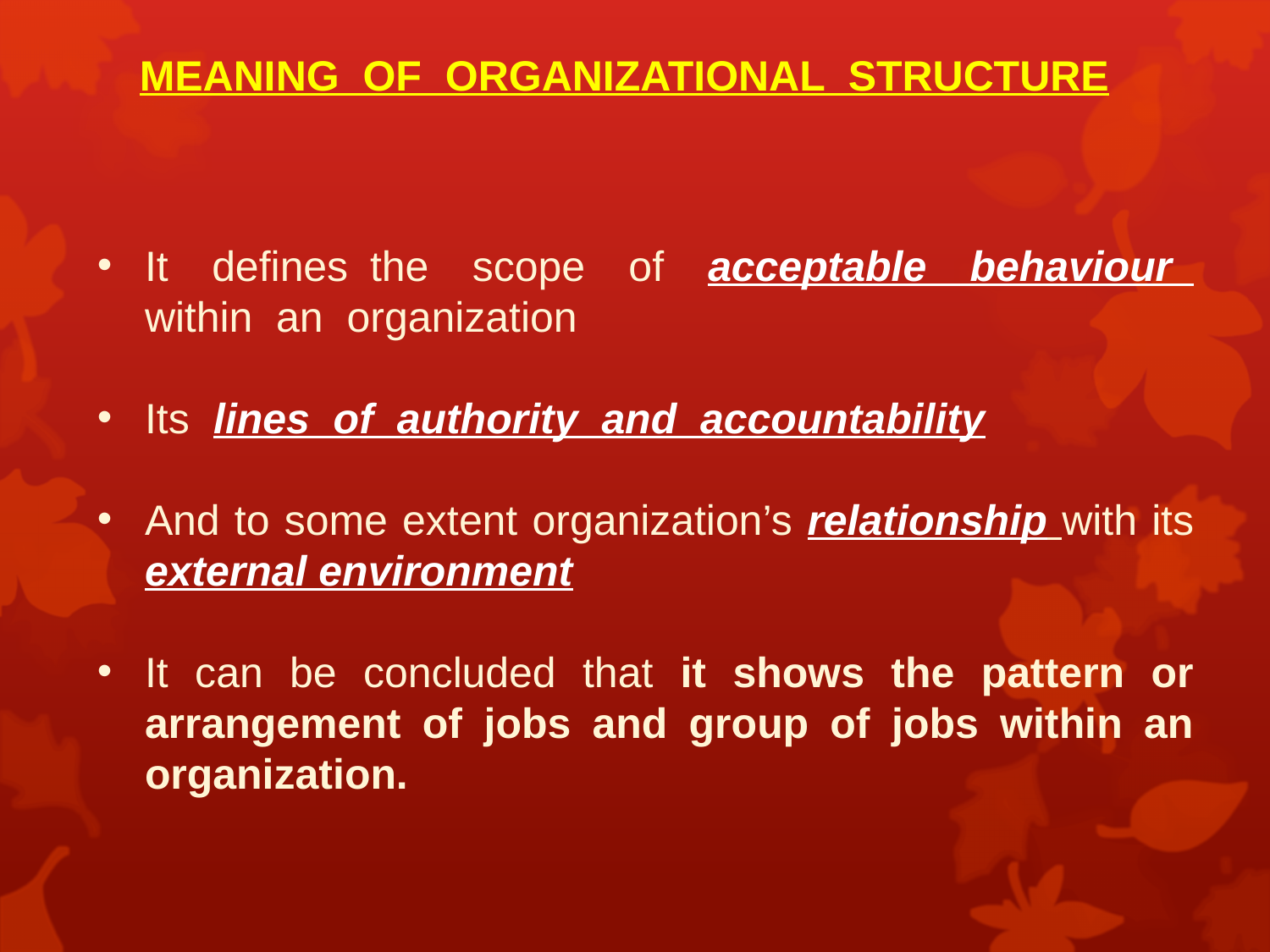

MEANING  OF  ORGANIZATIONAL  STRUCTURE
It  defines the  scope  of  acceptable  behaviour  within  an  organization

Its  lines  of  authority  and  accountability

And to some extent organization’s relationship with its external environment

It can be concluded that it shows the pattern or arrangement of jobs and group of jobs within an organization.